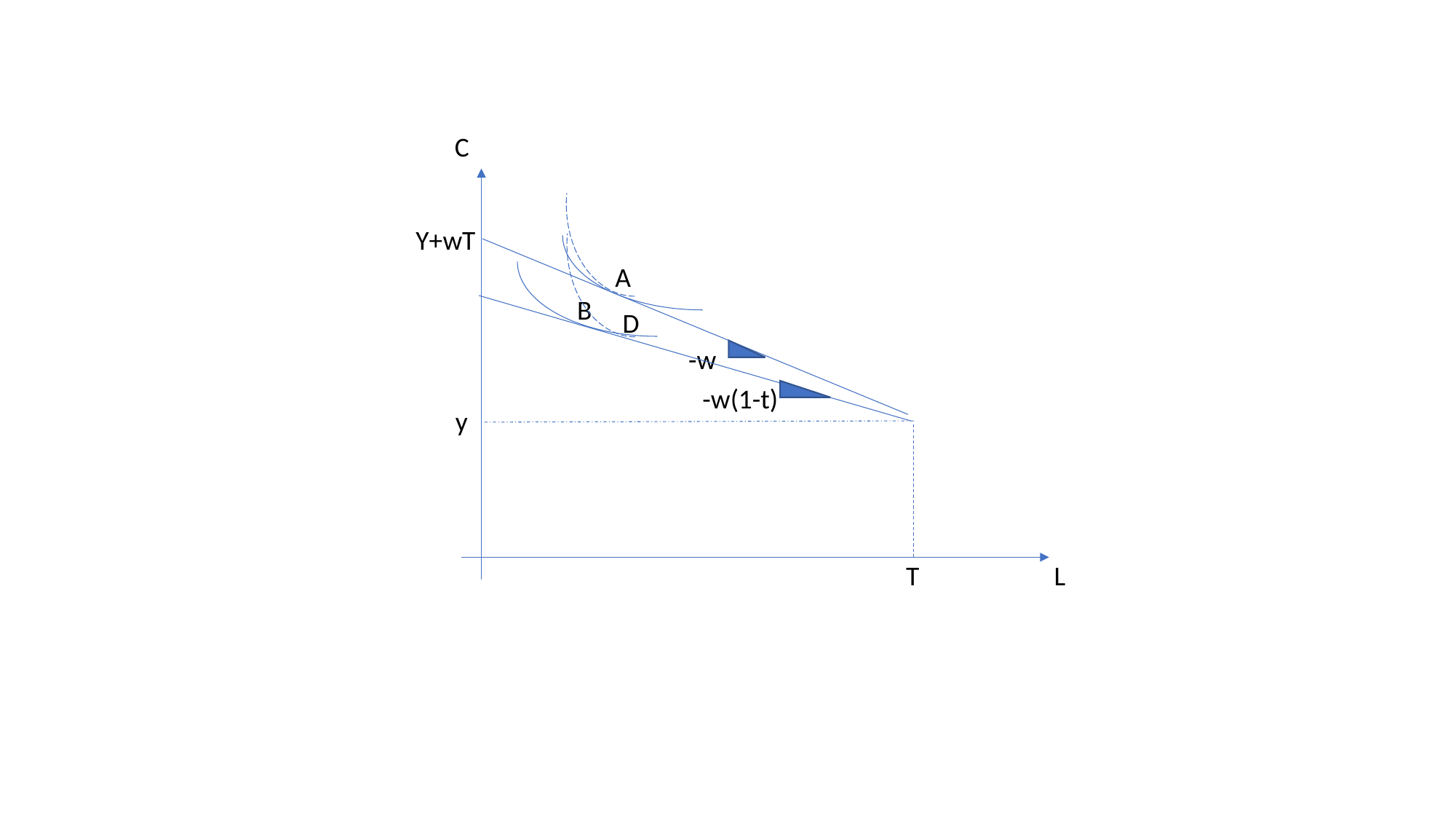

C

Y+wT
A
B
D
-w

-w(1-t)

y
T
L